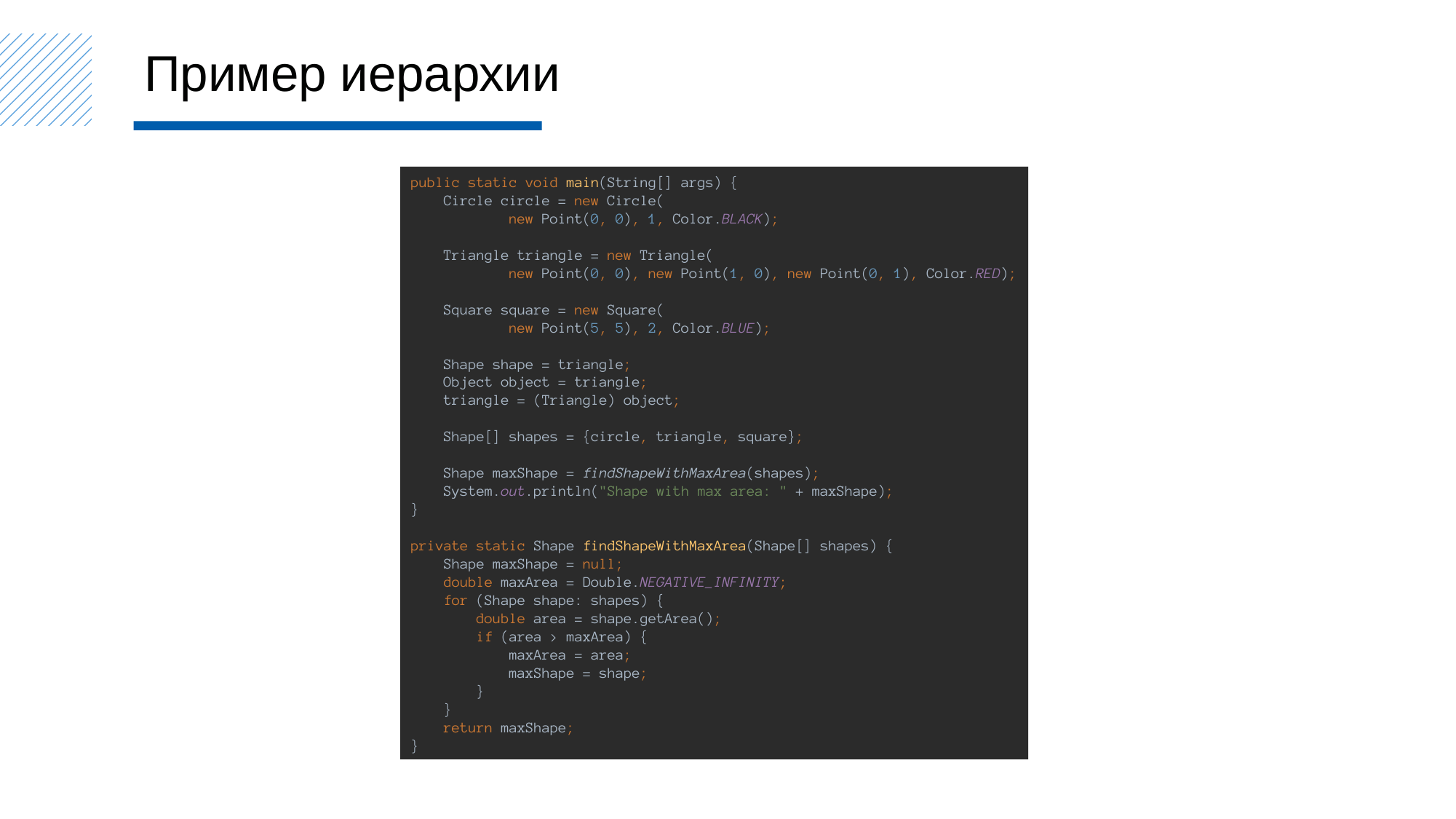

Пример иерархии
public static void main(String[] args) {
    Circle circle = new Circle(
            new Point(0, 0), 1, Color.BLACK);
    Triangle triangle = new Triangle(
            new Point(0, 0), new Point(1, 0), new Point(0, 1), Color.RED);
    Square square = new Square(
            new Point(5, 5), 2, Color.BLUE);
    Shape shape = triangle;
    Object object = triangle;
    triangle = (Triangle) object;
    Shape[] shapes = {circle, triangle, square};
    Shape maxShape = findShapeWithMaxArea(shapes);
    System.out.println("Shape with max area: " + maxShape);
}
private static Shape findShapeWithMaxArea(Shape[] shapes) {
    Shape maxShape = null;
    double maxArea = Double.NEGATIVE_INFINITY;
    for (Shape shape: shapes) {
        double area = shape.getArea();
        if (area > maxArea) {
            maxArea = area;
            maxShape = shape;
        }
    }
    return maxShape;
}